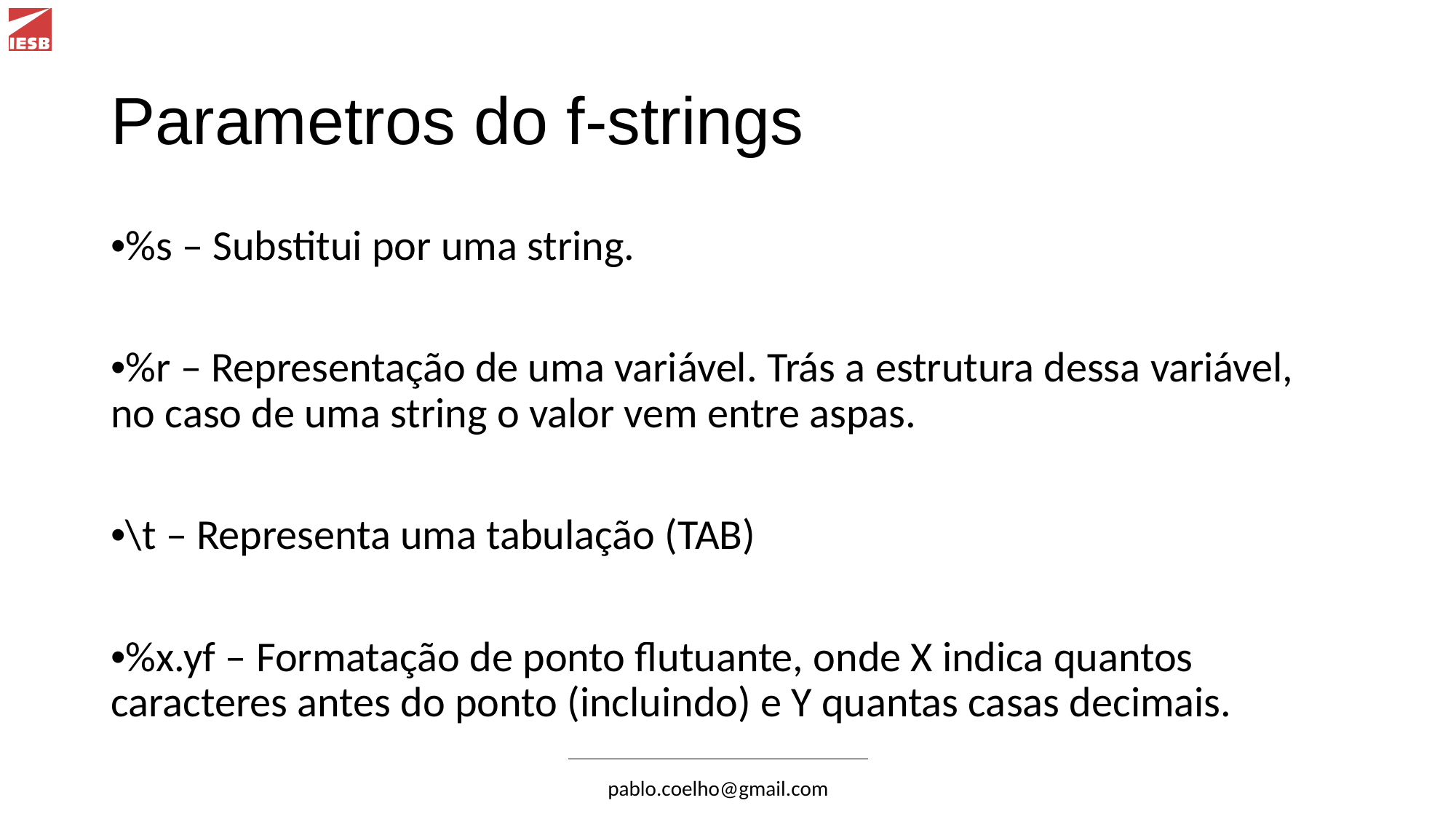

# Parametros do f-strings
•%s – Substitui por uma string.

•%r – Representação de uma variável. Trás a estrutura dessa variável, no caso de uma string o valor vem entre aspas.

•\t – Representa uma tabulação (TAB)

•%x.yf – Formatação de ponto flutuante, onde X indica quantos caracteres antes do ponto (incluindo) e Y quantas casas decimais.